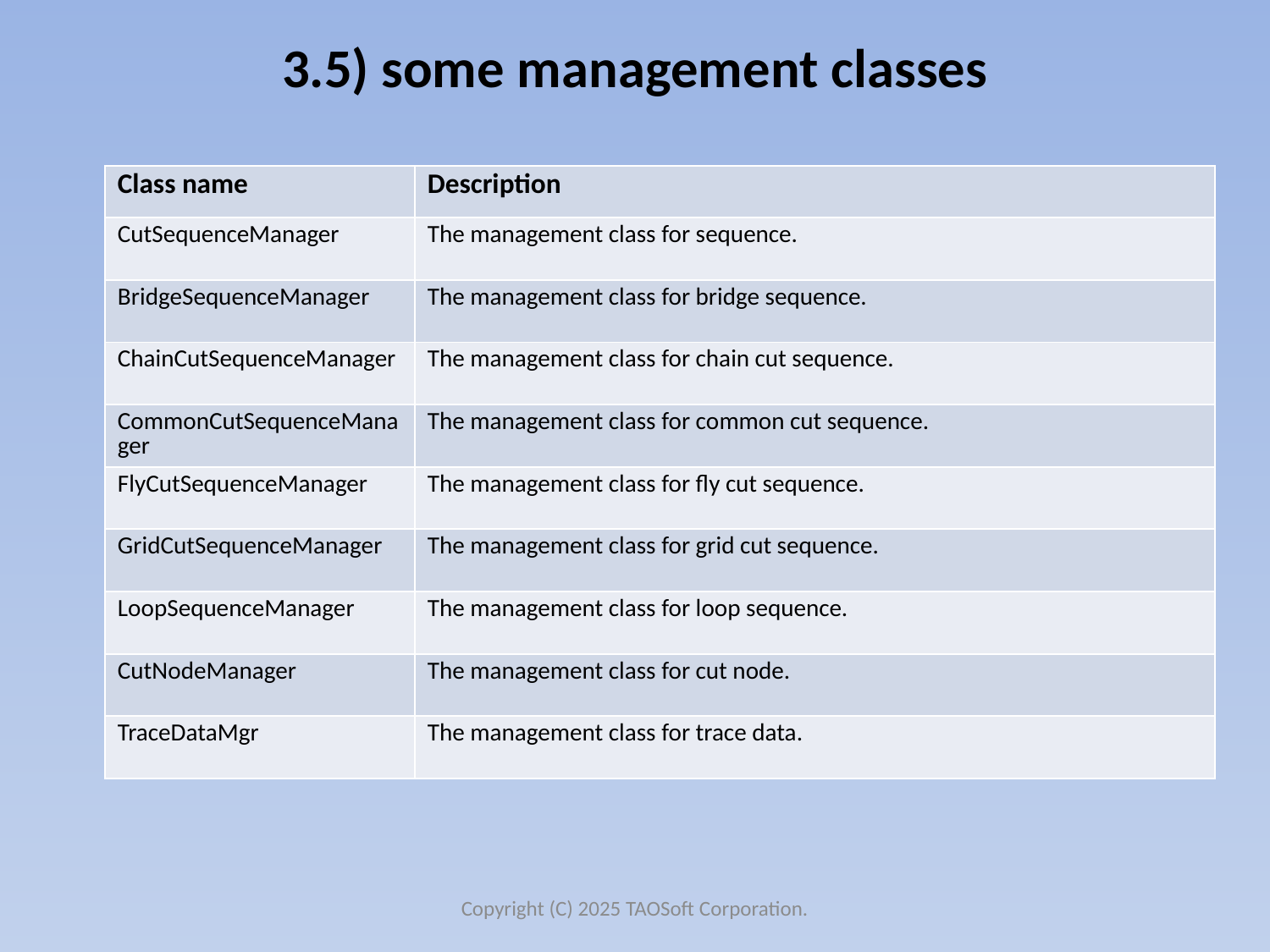

# 3.5) some management classes
| Class name | Description |
| --- | --- |
| CutSequenceManager | The management class for sequence. |
| BridgeSequenceManager | The management class for bridge sequence. |
| ChainCutSequenceManager | The management class for chain cut sequence. |
| CommonCutSequenceManager | The management class for common cut sequence. |
| FlyCutSequenceManager | The management class for fly cut sequence. |
| GridCutSequenceManager | The management class for grid cut sequence. |
| LoopSequenceManager | The management class for loop sequence. |
| CutNodeManager | The management class for cut node. |
| TraceDataMgr | The management class for trace data. |
Copyright (C) 2025 TAOSoft Corporation.
19